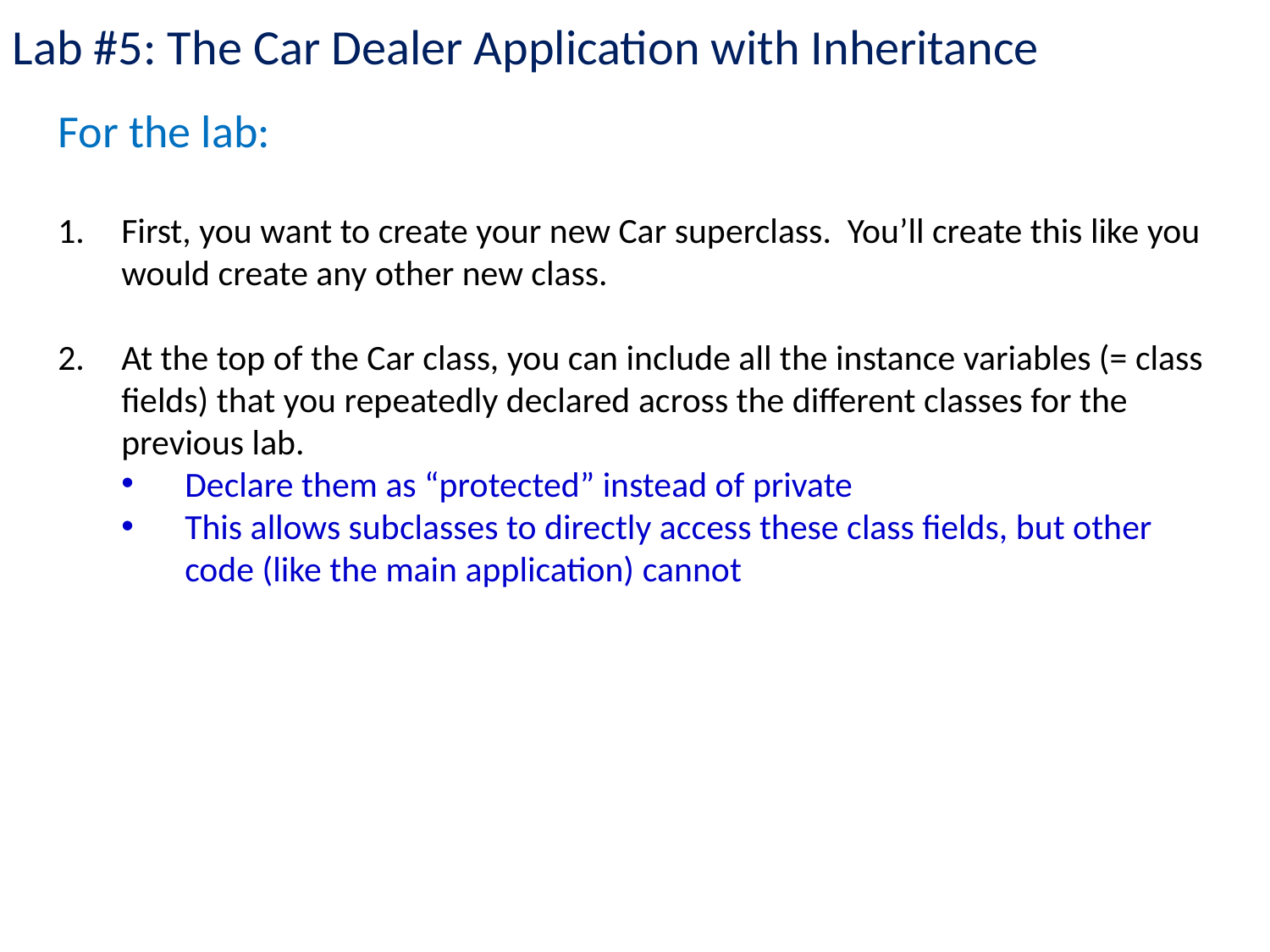

Lab #5: The Car Dealer Application with Inheritance
For the lab:

First, you want to create your new Car superclass.  You’ll create this like you would create any other new class.

At the top of the Car class, you can include all the instance variables (= class fields) that you repeatedly declared across the different classes for the previous lab.
Declare them as “protected” instead of private
This allows subclasses to directly access these class fields, but other code (like the main application) cannot